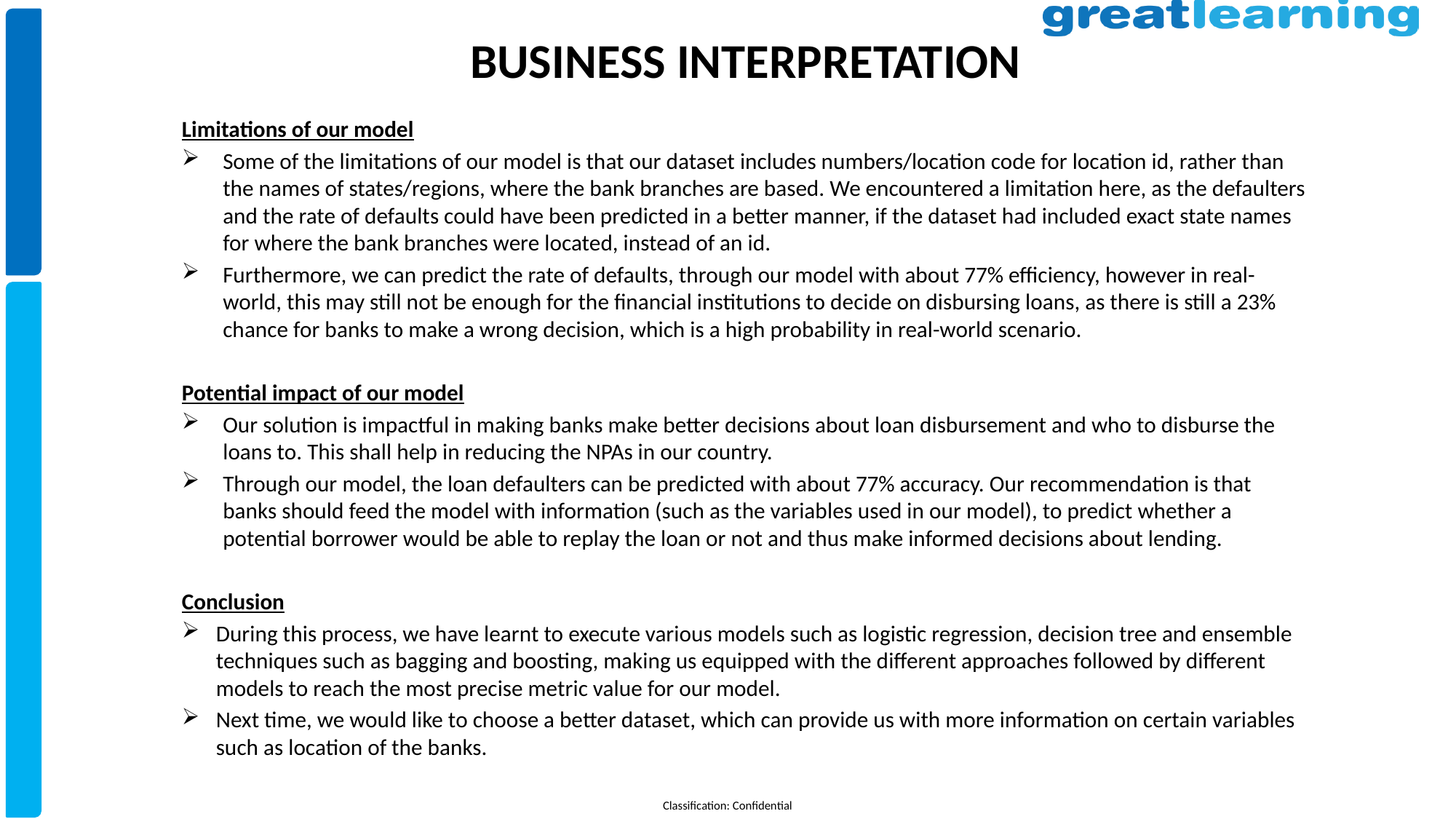

BUSINESS INTERPRETATION
Limitations of our model
Some of the limitations of our model is that our dataset includes numbers/location code for location id, rather than the names of states/regions, where the bank branches are based. We encountered a limitation here, as the defaulters and the rate of defaults could have been predicted in a better manner, if the dataset had included exact state names for where the bank branches were located, instead of an id.
Furthermore, we can predict the rate of defaults, through our model with about 77% efficiency, however in real-world, this may still not be enough for the financial institutions to decide on disbursing loans, as there is still a 23% chance for banks to make a wrong decision, which is a high probability in real-world scenario.

Potential impact of our model
Our solution is impactful in making banks make better decisions about loan disbursement and who to disburse the loans to. This shall help in reducing the NPAs in our country.
Through our model, the loan defaulters can be predicted with about 77% accuracy. Our recommendation is that banks should feed the model with information (such as the variables used in our model), to predict whether a potential borrower would be able to replay the loan or not and thus make informed decisions about lending.

Conclusion
During this process, we have learnt to execute various models such as logistic regression, decision tree and ensemble techniques such as bagging and boosting, making us equipped with the different approaches followed by different models to reach the most precise metric value for our model.
Next time, we would like to choose a better dataset, which can provide us with more information on certain variables such as location of the banks.